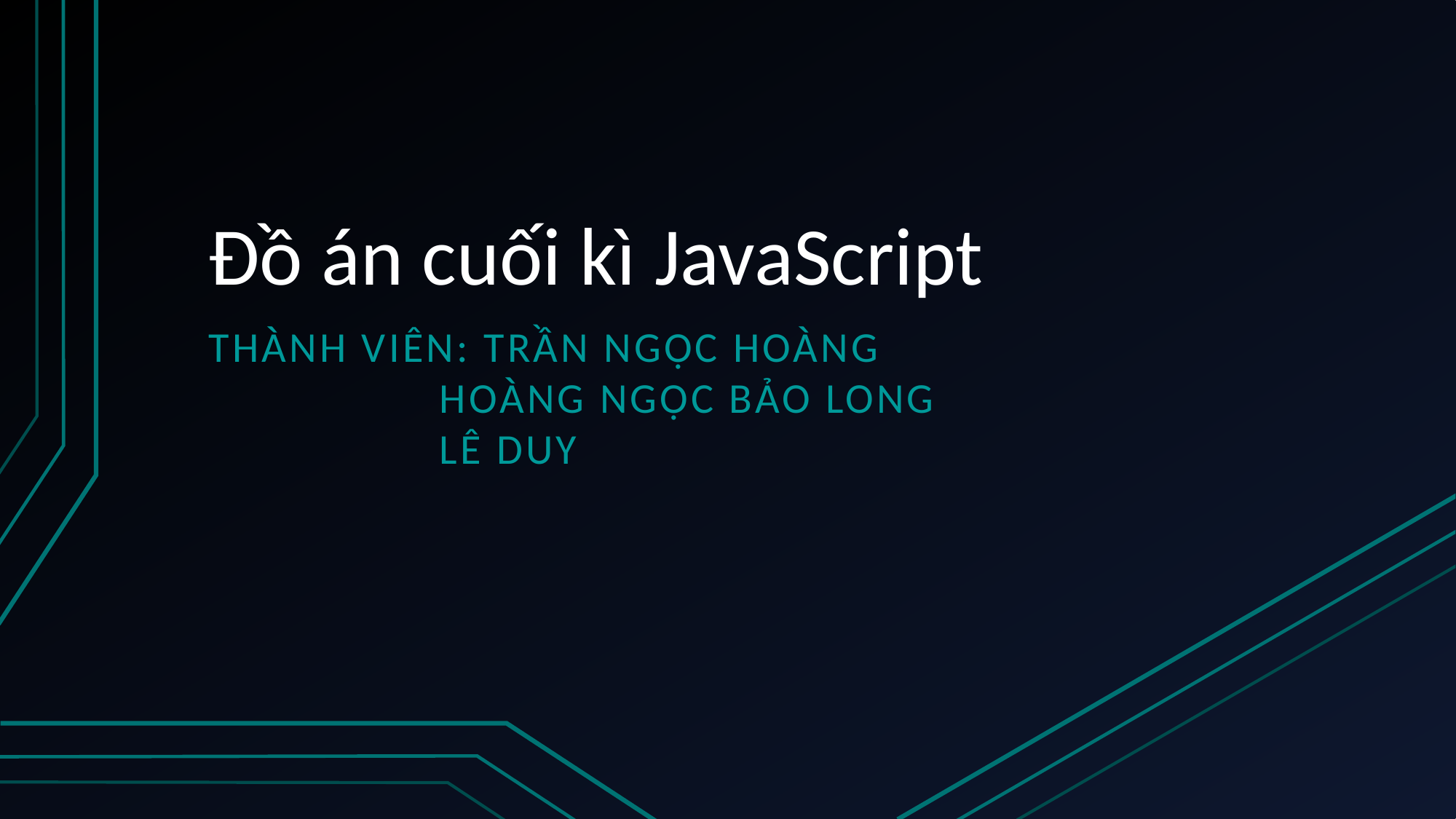

# Đồ án cuối kì JavaScript
Thành viên: Trần Ngọc Hoàng
		 hoàng Ngọc bảo Long
		 Lê Duy